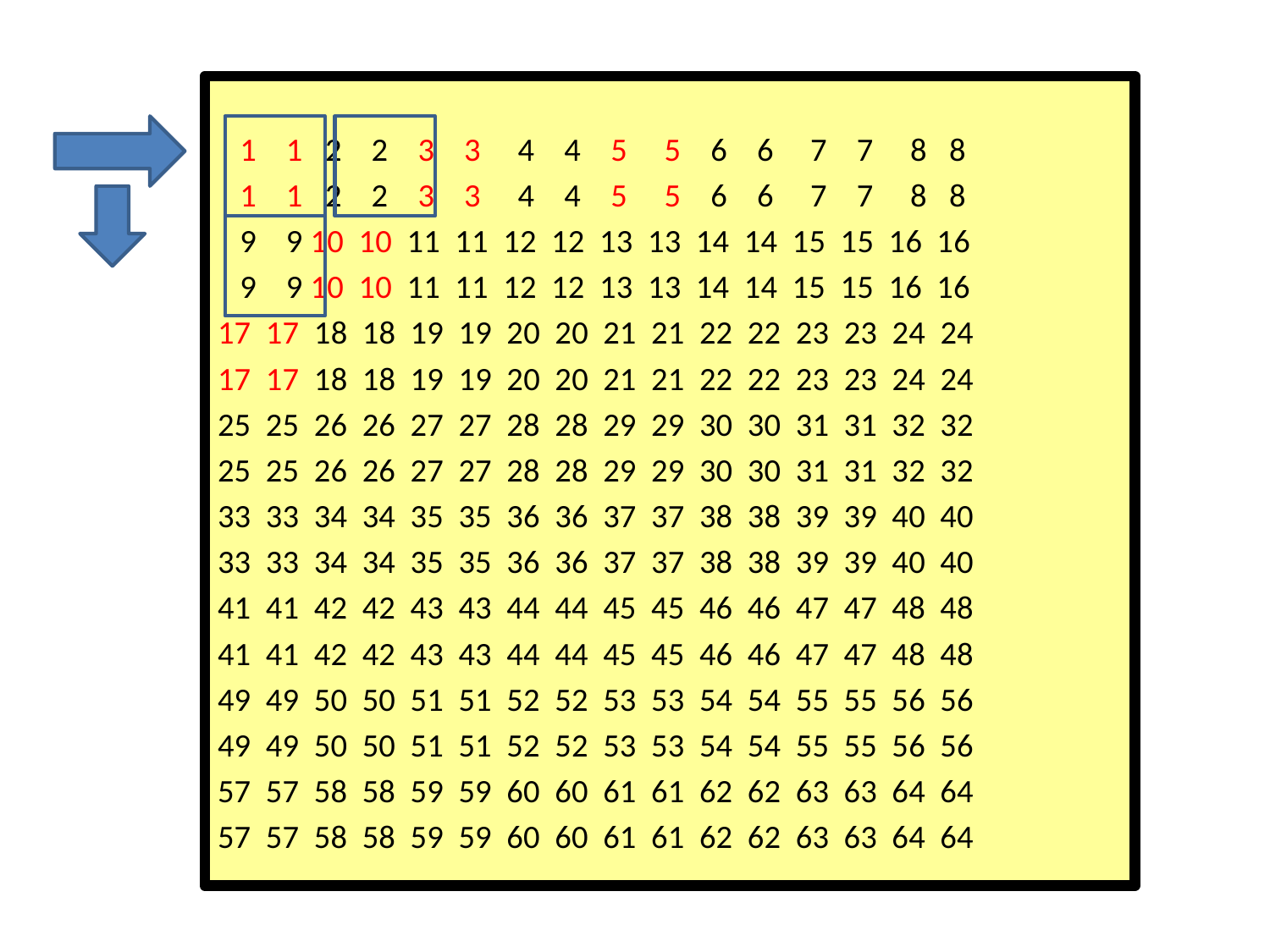

1    1   2    2    3    3     4    4    5     5    6    6     7    7     8   8
   1    1   2    2    3    3     4    4    5     5    6    6     7    7     8   8
   9    9 10  10  11  11  12  12  13  13  14  14  15  15  16  16
   9    9 10  10  11  11  12  12  13  13  14  14  15  15  16  16
17  17  18  18  19  19  20  20  21  21  22  22  23  23  24  24
17  17  18  18  19  19  20  20  21  21  22  22  23  23  24  24
25  25  26  26  27  27  28  28  29  29  30  30  31  31  32  32
25  25  26  26  27  27  28  28  29  29  30  30  31  31  32  32
33  33  34  34  35  35  36  36  37  37  38  38  39  39  40  40
33  33  34  34  35  35  36  36  37  37  38  38  39  39  40  40
41  41  42  42  43  43  44  44  45  45  46  46  47  47  48  48
41  41  42  42  43  43  44  44  45  45  46  46  47  47  48  48
49  49  50  50  51  51  52  52  53  53  54  54  55  55  56  56
49  49  50  50  51  51  52  52  53  53  54  54  55  55  56  56
57  57  58  58  59  59  60  60  61  61  62  62  63  63  64  64
57  57  58  58  59  59  60  60  61  61  62  62  63  63  64  64